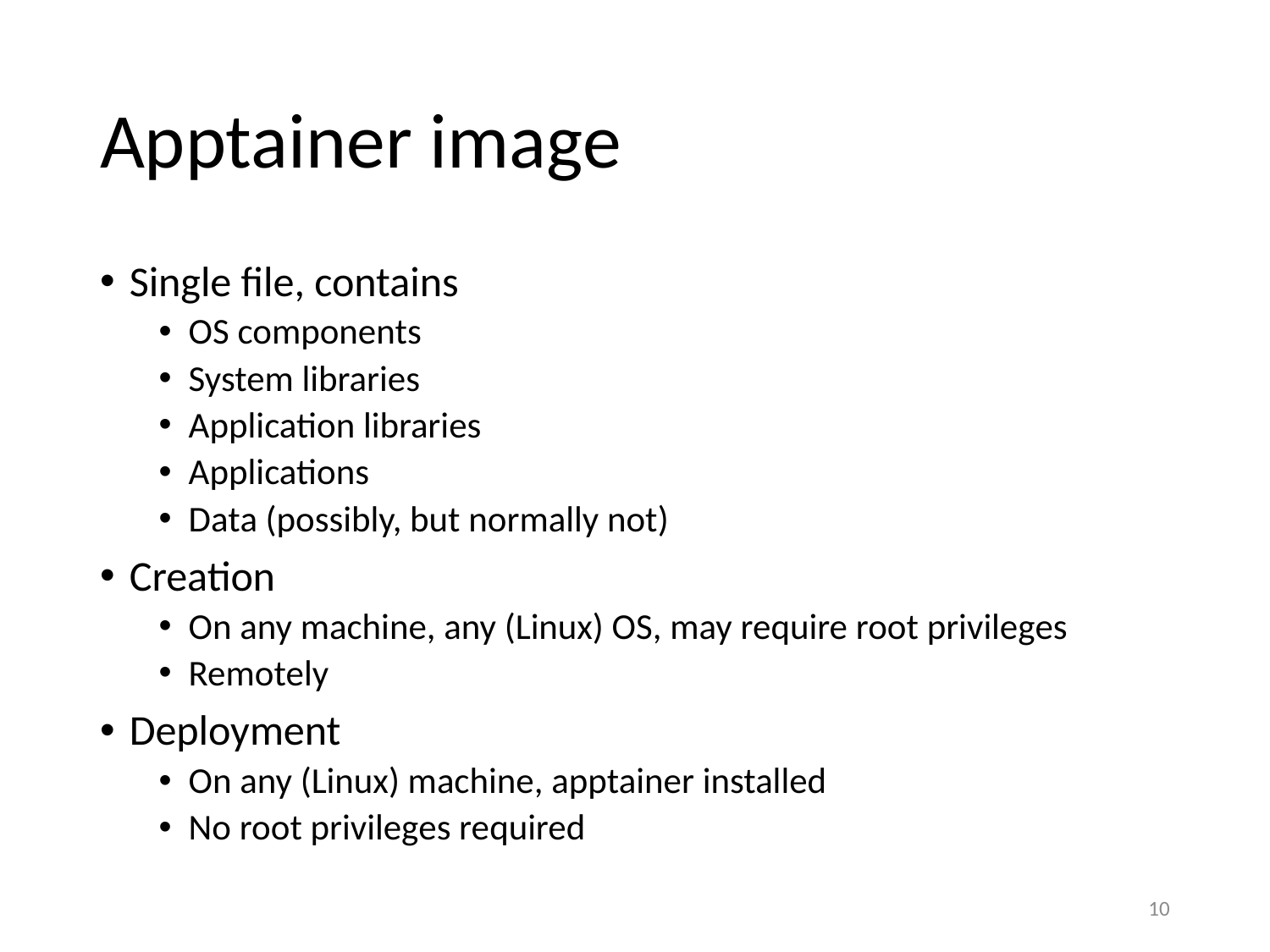

# Apptainer image
Single file, contains
OS components
System libraries
Application libraries
Applications
Data (possibly, but normally not)
Creation
On any machine, any (Linux) OS, may require root privileges
Remotely
Deployment
On any (Linux) machine, apptainer installed
No root privileges required
10